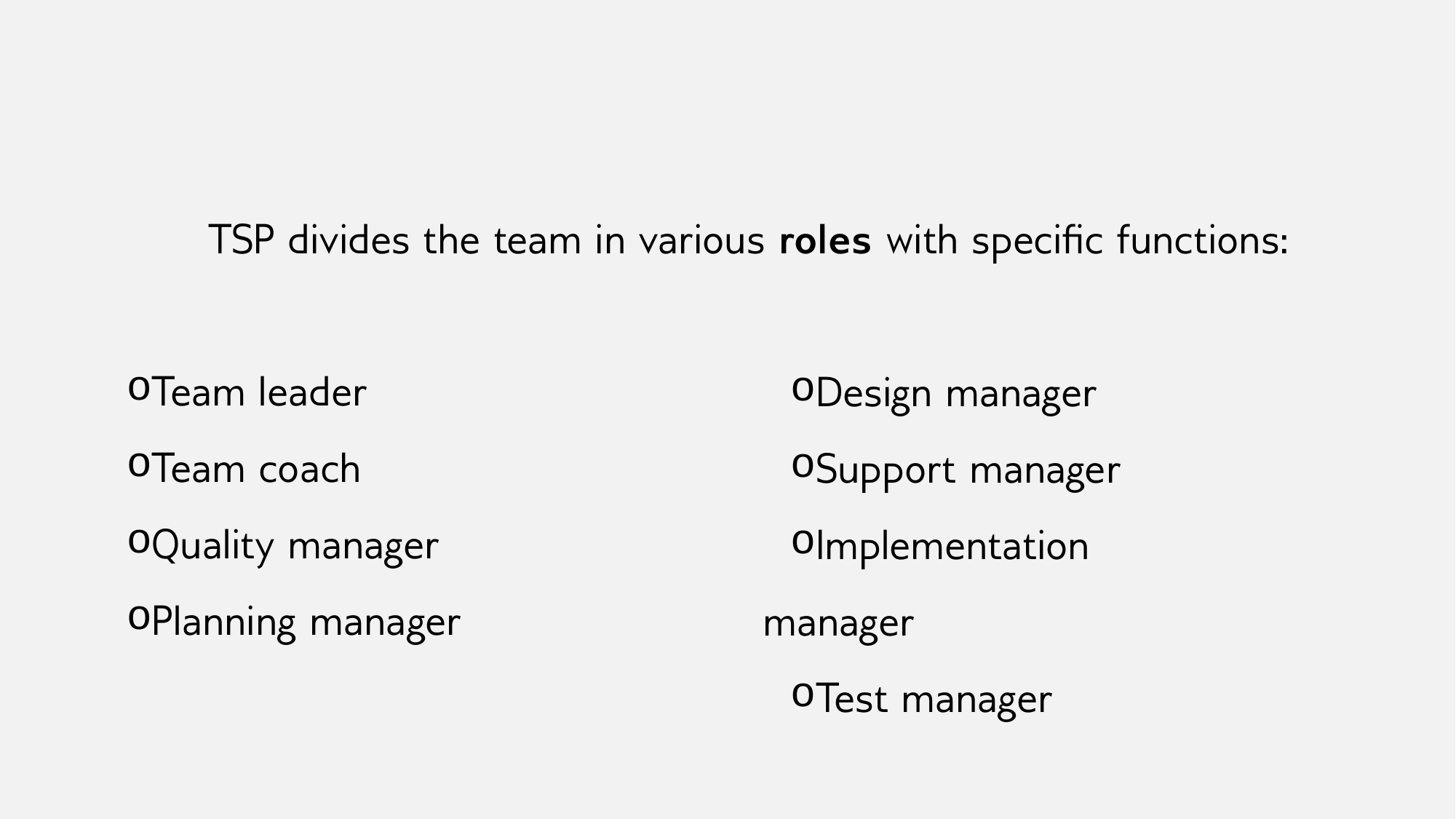

TSP divides the team in various roles with specific functions:

Team leader
Team coach
Quality manager
Planning manager

Design manager
Support manager
Implementation manager
Test manager